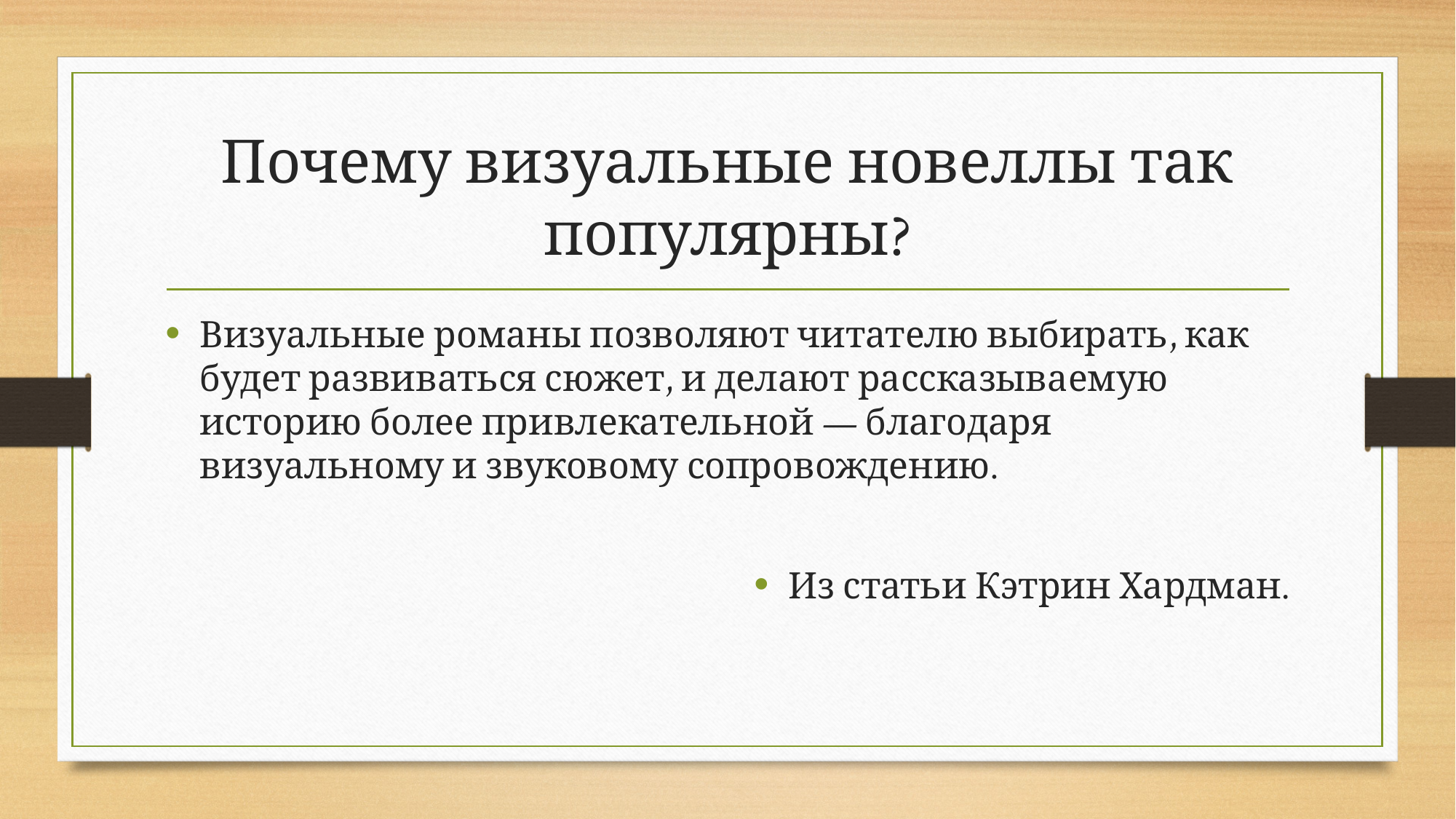

# Почему визуальные новеллы так популярны?
Визуальные романы позволяют читателю выбирать, как будет развиваться сюжет, и делают рассказываемую историю более привлекательной — благодаря визуальному и звуковому сопровождению.

Из статьи Кэтрин Хардман.